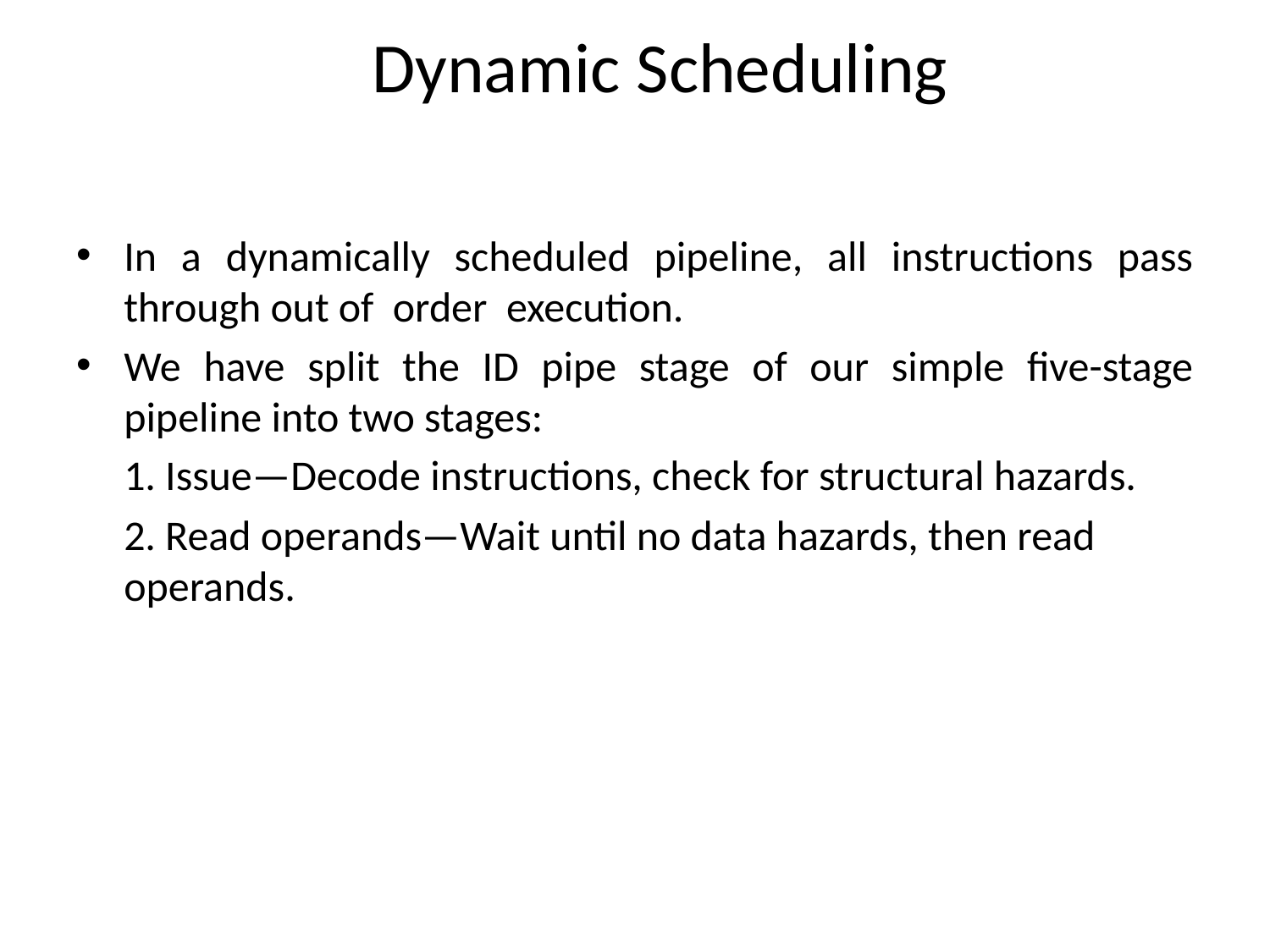

# Dynamic Scheduling
In a dynamically scheduled pipeline, all instructions pass through out of  order  execution.
We have split the ID pipe stage of our simple five-stage pipeline into two stages:
     1. Issue—Decode instructions, check for structural hazards.
     2. Read operands—Wait until no data hazards, then read operands.